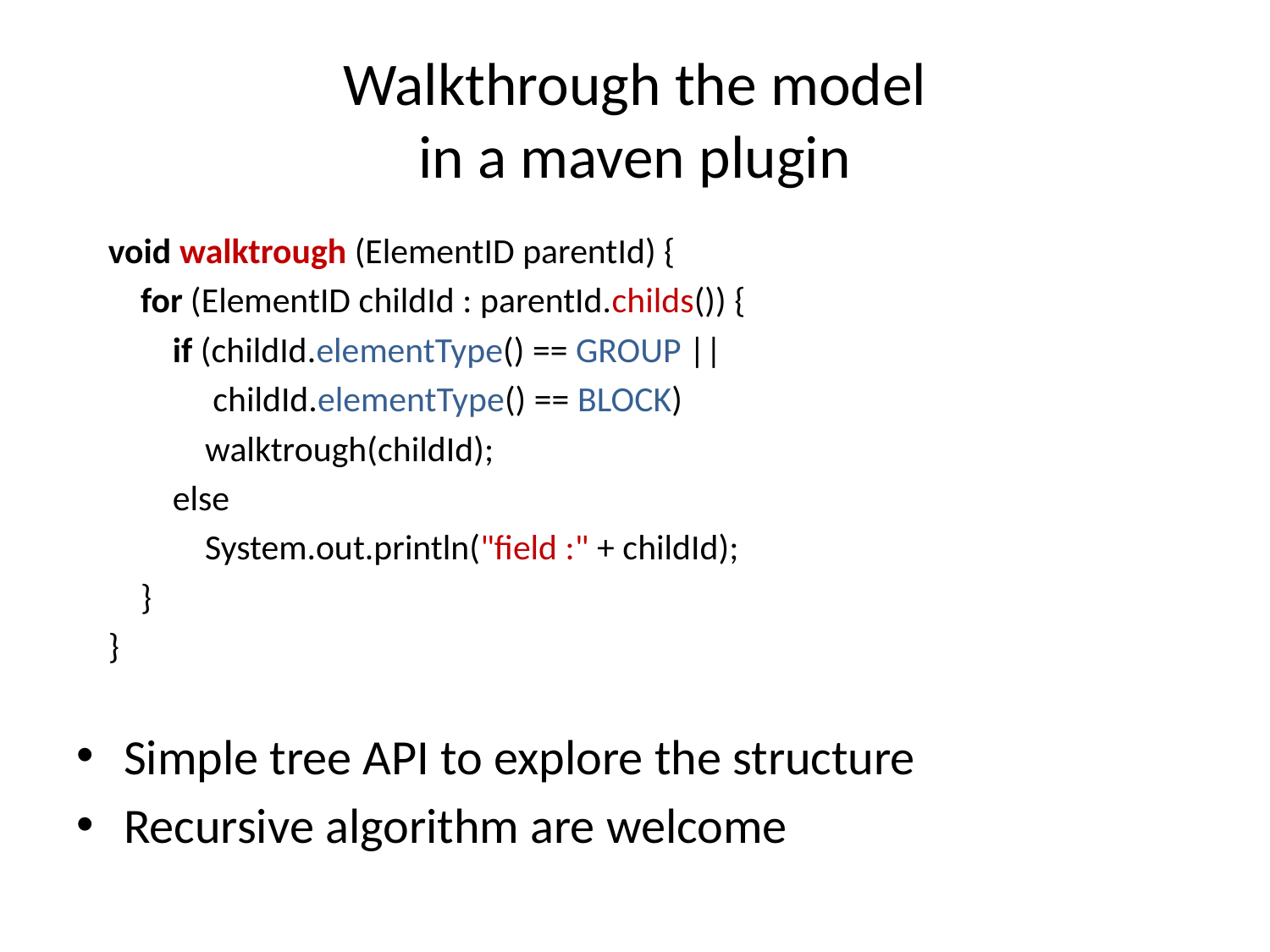

# Walkthrough the model in a maven plugin
    void walktrough (ElementID parentId) {
        for (ElementID childId : parentId.childs()) {
            if (childId.elementType() == GROUP ||
                 childId.elementType() == BLOCK)
                walktrough(childId);
            else
                System.out.println("field :" + childId);
        }
    }

Simple tree API to explore the structure
Recursive algorithm are welcome